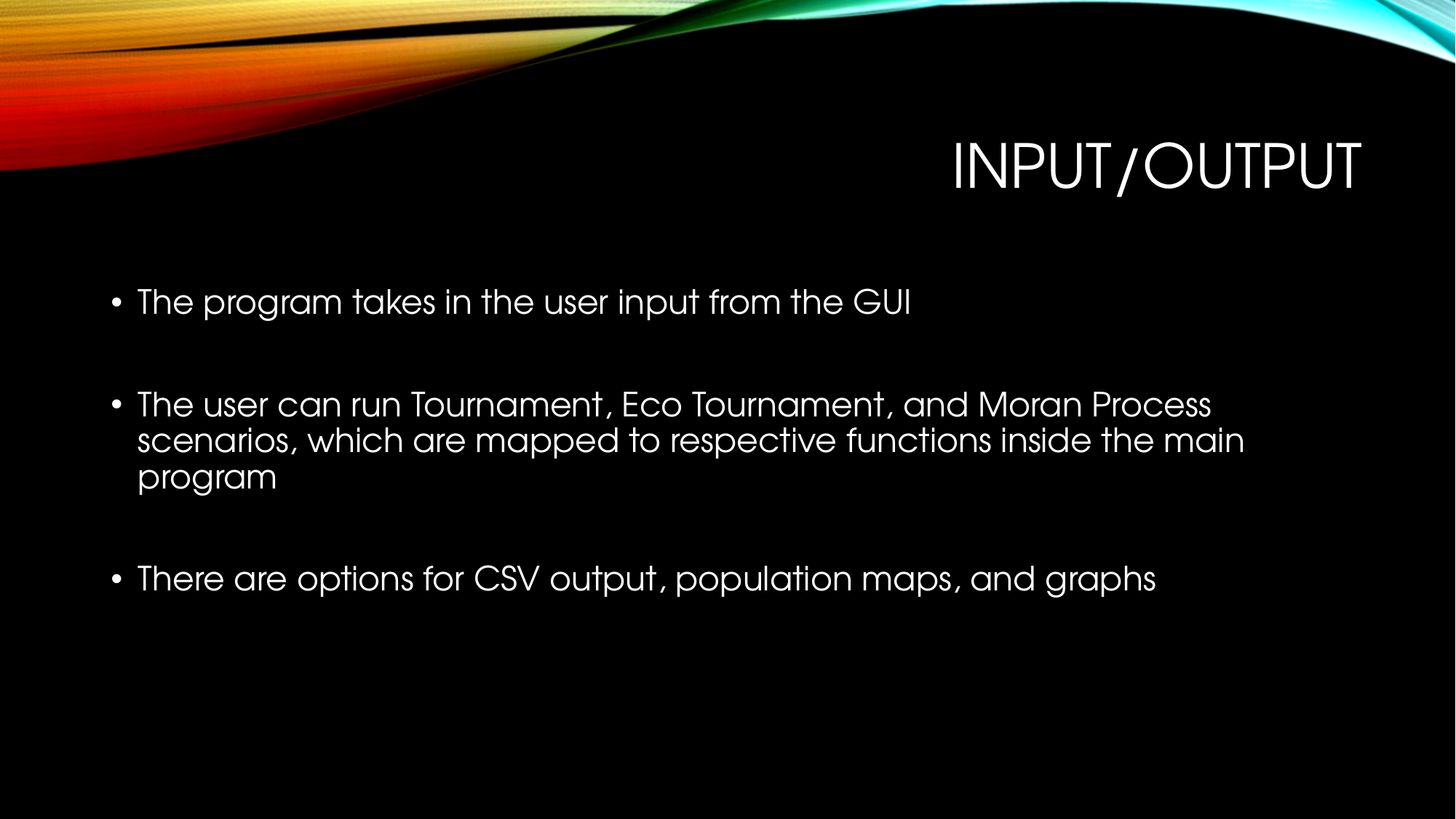

# Input/output

The program takes in the user input from the GUI

The user can run Tournament, Eco Tournament, and Moran Process scenarios, which are mapped to respective functions inside the main program

There are options for CSV output, population maps, and graphs